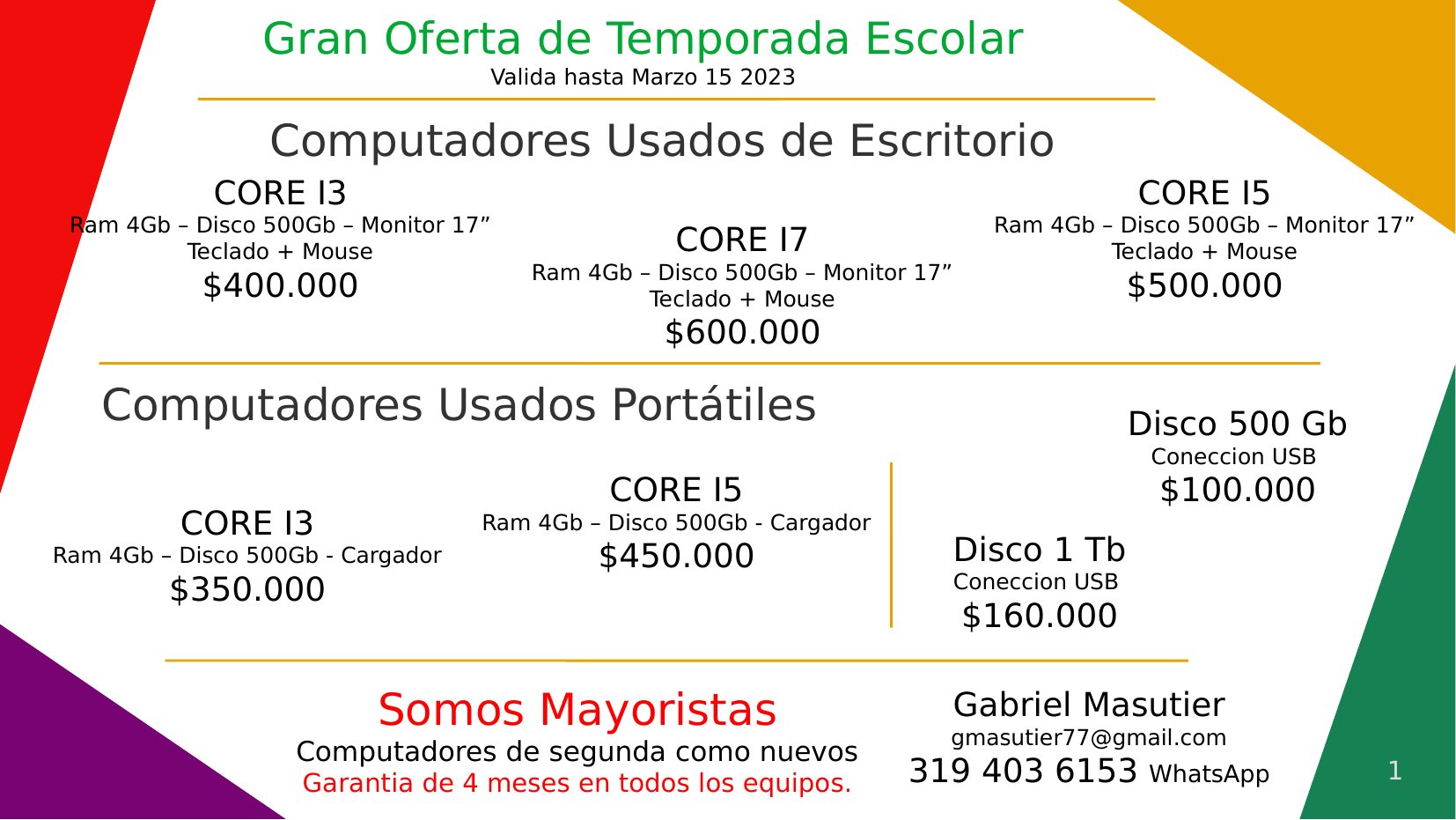

Gran Oferta de Temporada Escolar
Valida hasta Marzo 15 2023

# Computadores Usados de Escritorio
CORE I3
Ram 4Gb – Disco 500Gb – Monitor 17”
Teclado + Mouse
$400.000
CORE I5
Ram 4Gb – Disco 500Gb – Monitor 17”
Teclado + Mouse
$500.000
CORE I7
Ram 4Gb – Disco 500Gb – Monitor 17”
Teclado + Mouse
$600.000
Computadores Usados Portátiles

Disco 500 Gb Coneccion USB
$100.000
CORE I5
Ram 4Gb – Disco 500Gb - Cargador
$450.000

CORE I3
Ram 4Gb – Disco 500Gb - Cargador
$350.000
Disco 1 Tb
Coneccion USB
$160.000

Somos Mayoristas
Computadores de segunda como nuevos Garantia de 4 meses en todos los equipos.
Gabriel Masutier
gmasutier77@gmail.com
319 403 6153 WhatsApp
1